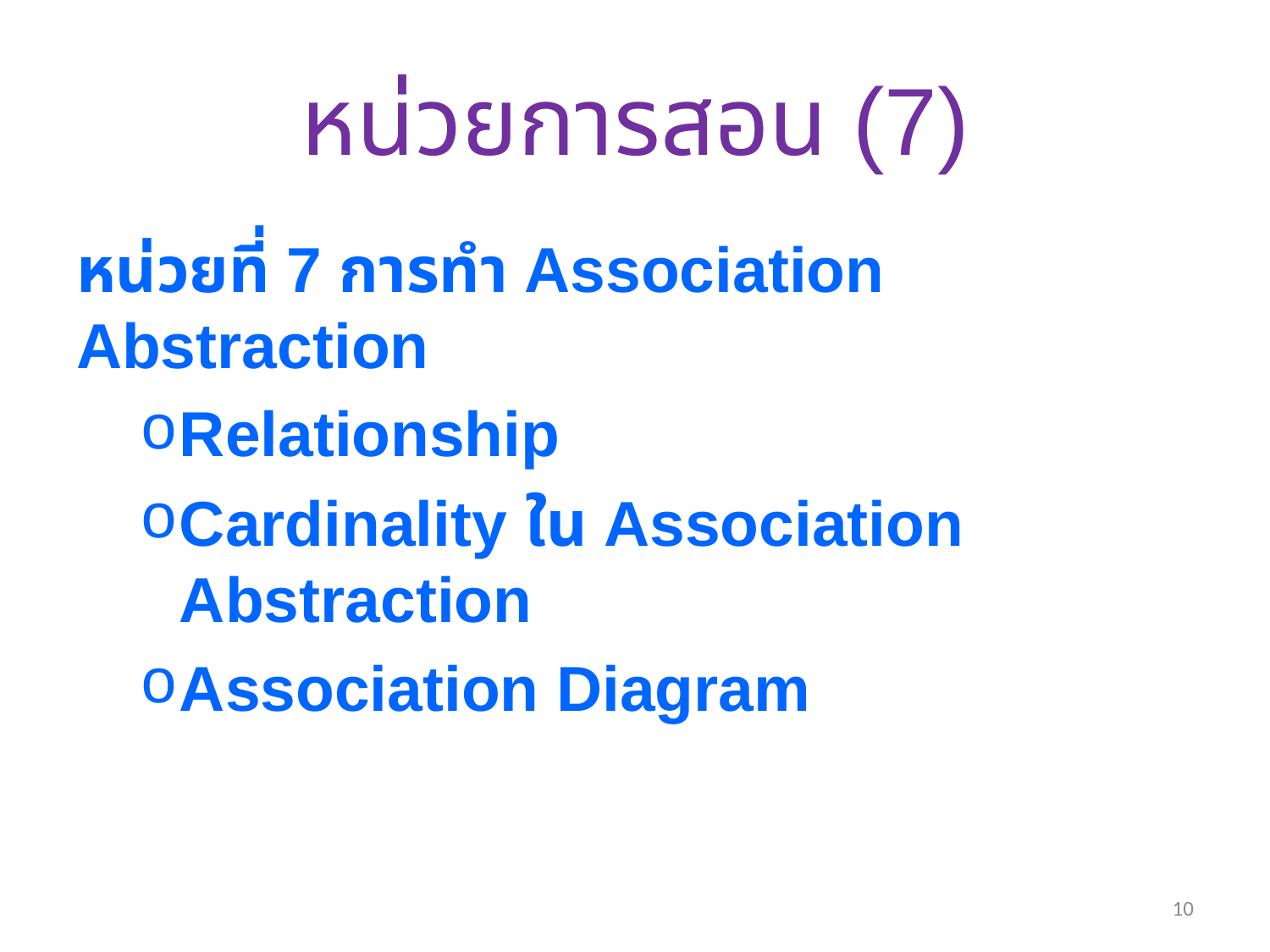

# หน่วยการสอน (7)
หน่วยที่ 7 การทำ Association Abstraction
Relationship
Cardinality ใน Association Abstraction
Association Diagram
10